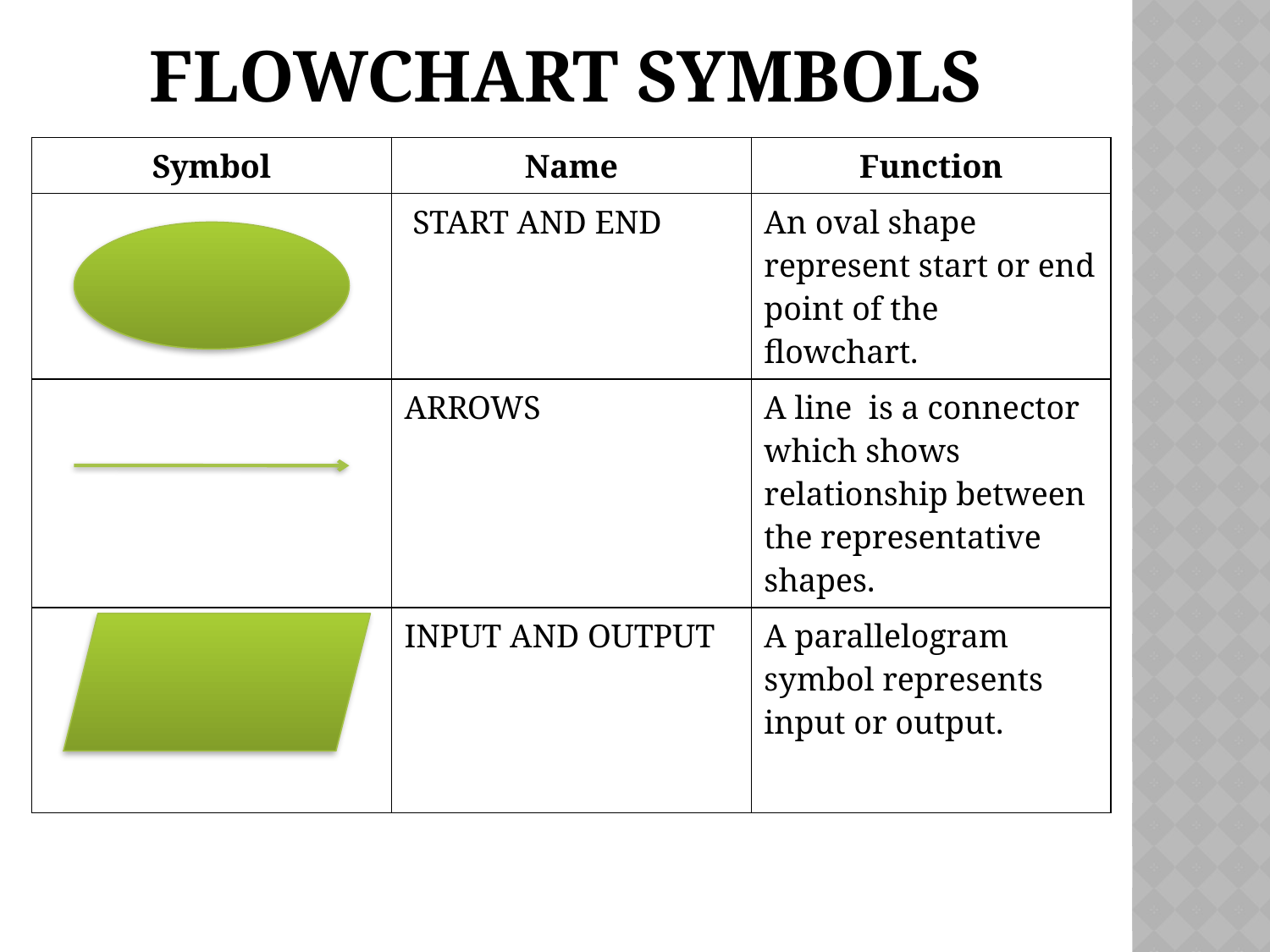

# Flowchart Symbols
| Symbol | Name | Function |
| --- | --- | --- |
|  | START AND END | An oval shape represent start or end point of the flowchart. |
|  | ARROWS | A line is a connector which shows relationship between the representative shapes. |
|  | INPUT AND OUTPUT | A parallelogram symbol represents input or output. |